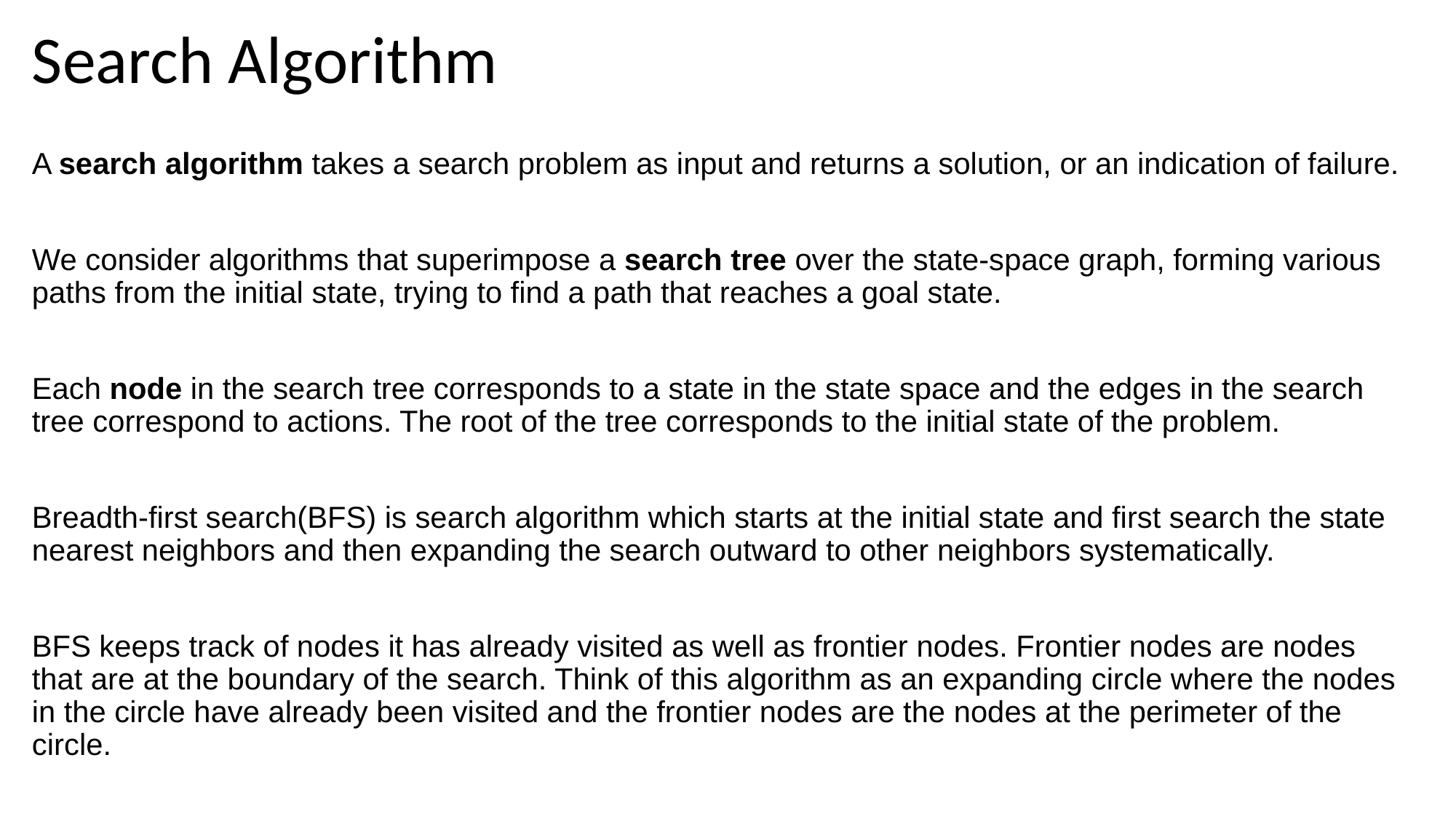

# Search Algorithm
A search algorithm takes a search problem as input and returns a solution, or an indication of failure.

We consider algorithms that superimpose a search tree over the state-space graph, forming various paths from the initial state, trying to find a path that reaches a goal state.

Each node in the search tree corresponds to a state in the state space and the edges in the search tree correspond to actions. The root of the tree corresponds to the initial state of the problem.

Breadth-first search(BFS) is search algorithm which starts at the initial state and first search the state nearest neighbors and then expanding the search outward to other neighbors systematically.

BFS keeps track of nodes it has already visited as well as frontier nodes. Frontier nodes are nodes that are at the boundary of the search. Think of this algorithm as an expanding circle where the nodes in the circle have already been visited and the frontier nodes are the nodes at the perimeter of the circle.